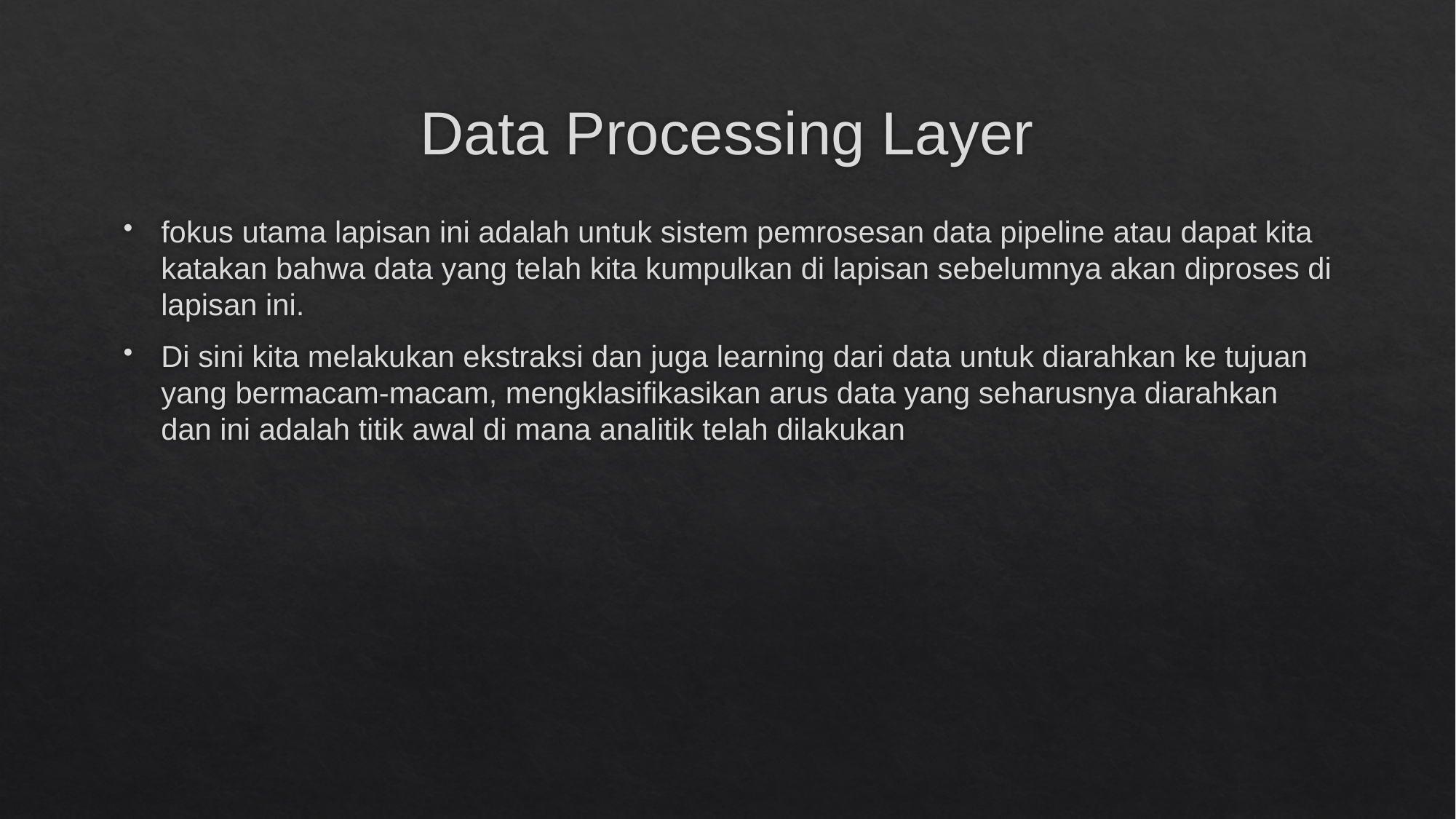

# Data Processing Layer
fokus utama lapisan ini adalah untuk sistem pemrosesan data pipeline atau dapat kita katakan bahwa data yang telah kita kumpulkan di lapisan sebelumnya akan diproses di lapisan ini.
Di sini kita melakukan ekstraksi dan juga learning dari data untuk diarahkan ke tujuan yang bermacam-macam, mengklasifikasikan arus data yang seharusnya diarahkan dan ini adalah titik awal di mana analitik telah dilakukan